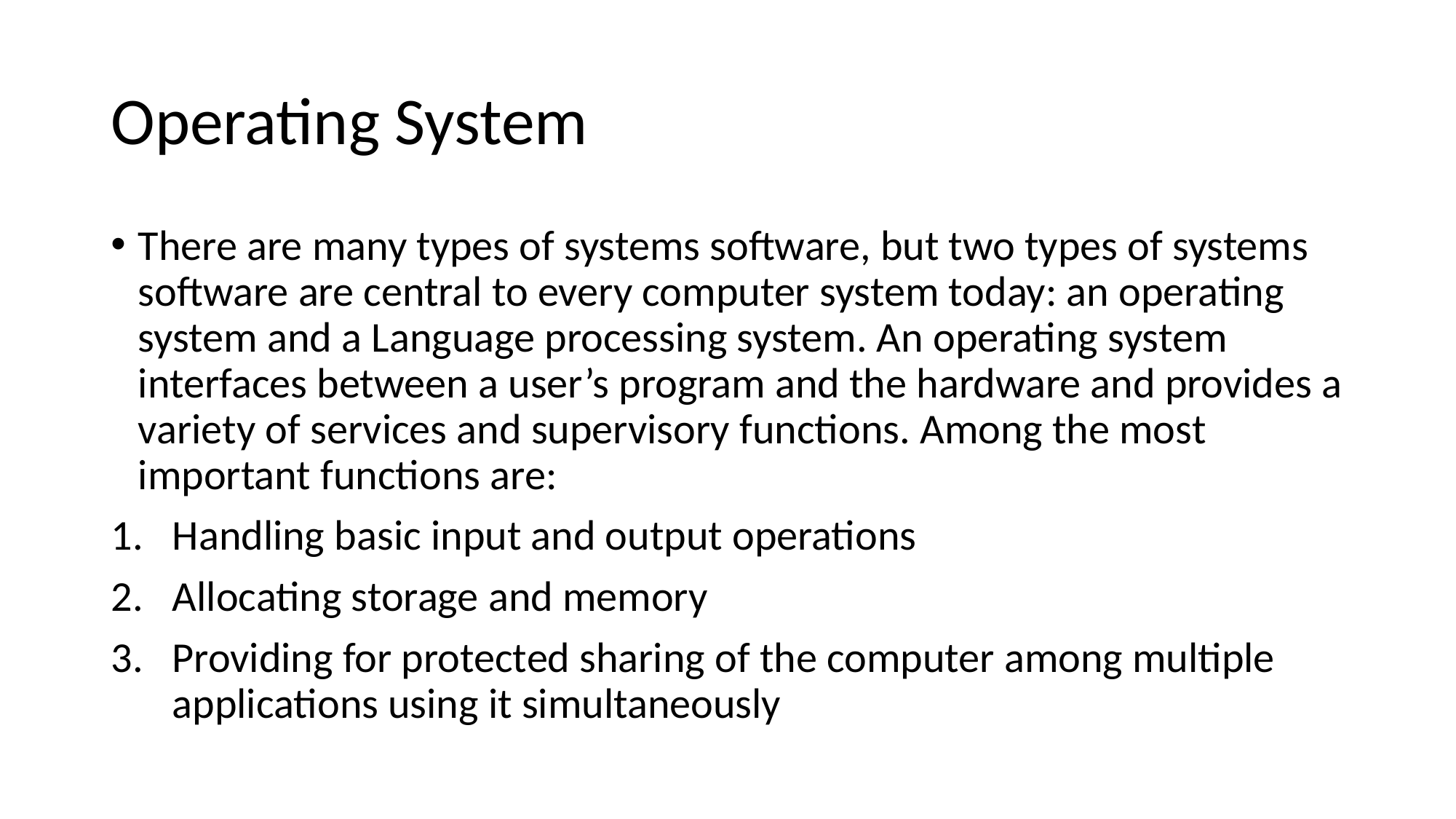

# Operating System
There are many types of systems software, but two types of systems software are central to every computer system today: an operating system and a Language processing system. An operating system interfaces between a user’s program and the hardware and provides a variety of services and supervisory functions. Among the most important functions are:
Handling basic input and output operations
Allocating storage and memory
Providing for protected sharing of the computer among multiple applications using it simultaneously